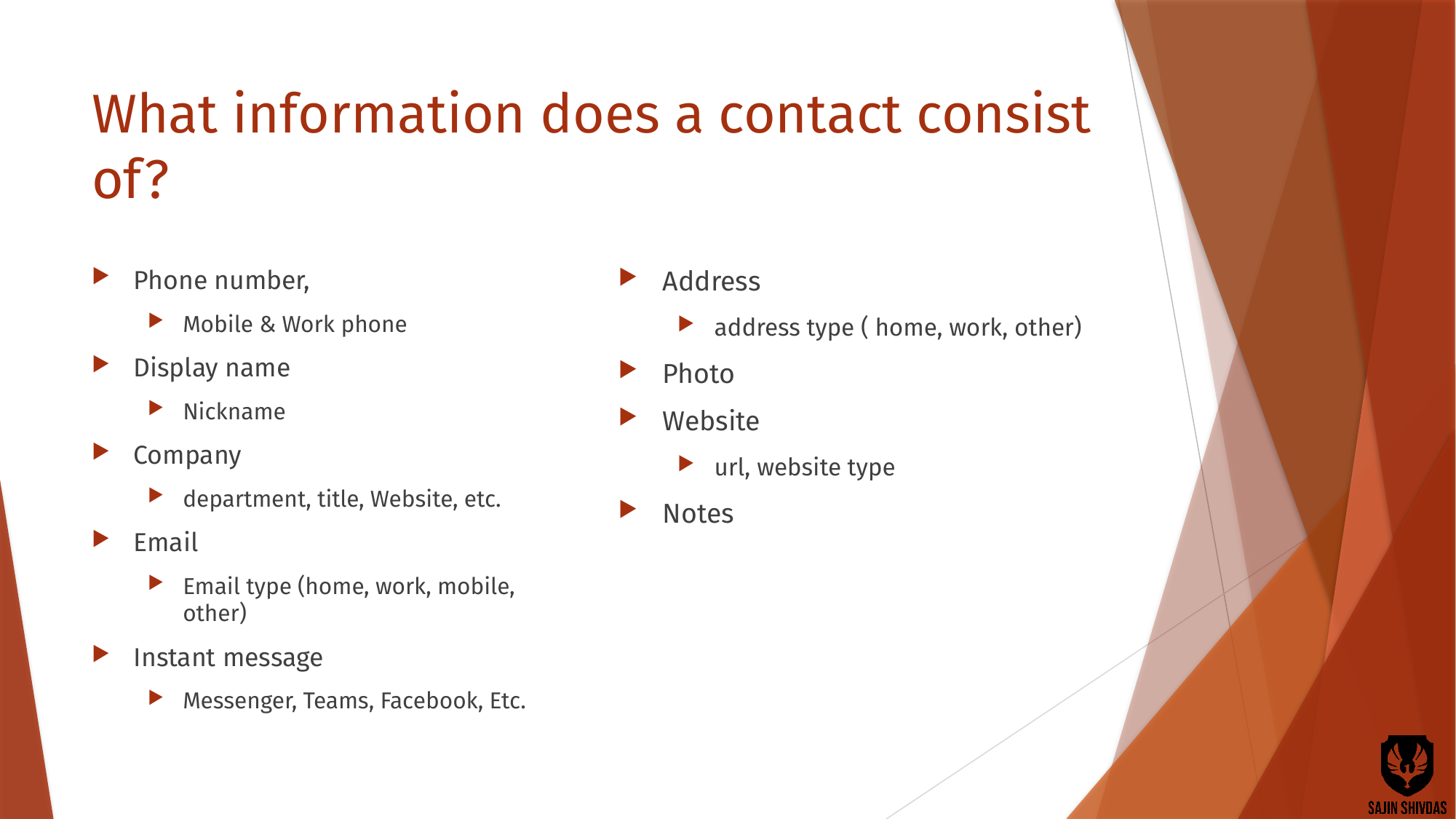

# What information does a contact consist of?
Phone number,
Mobile & Work phone
Display name
Nickname
Company
department, title, Website, etc.
Email
Email type (home, work, mobile, other)
Instant message
Messenger, Teams, Facebook, Etc.
Address
address type ( home, work, other)
Photo
Website
url, website type
Notes